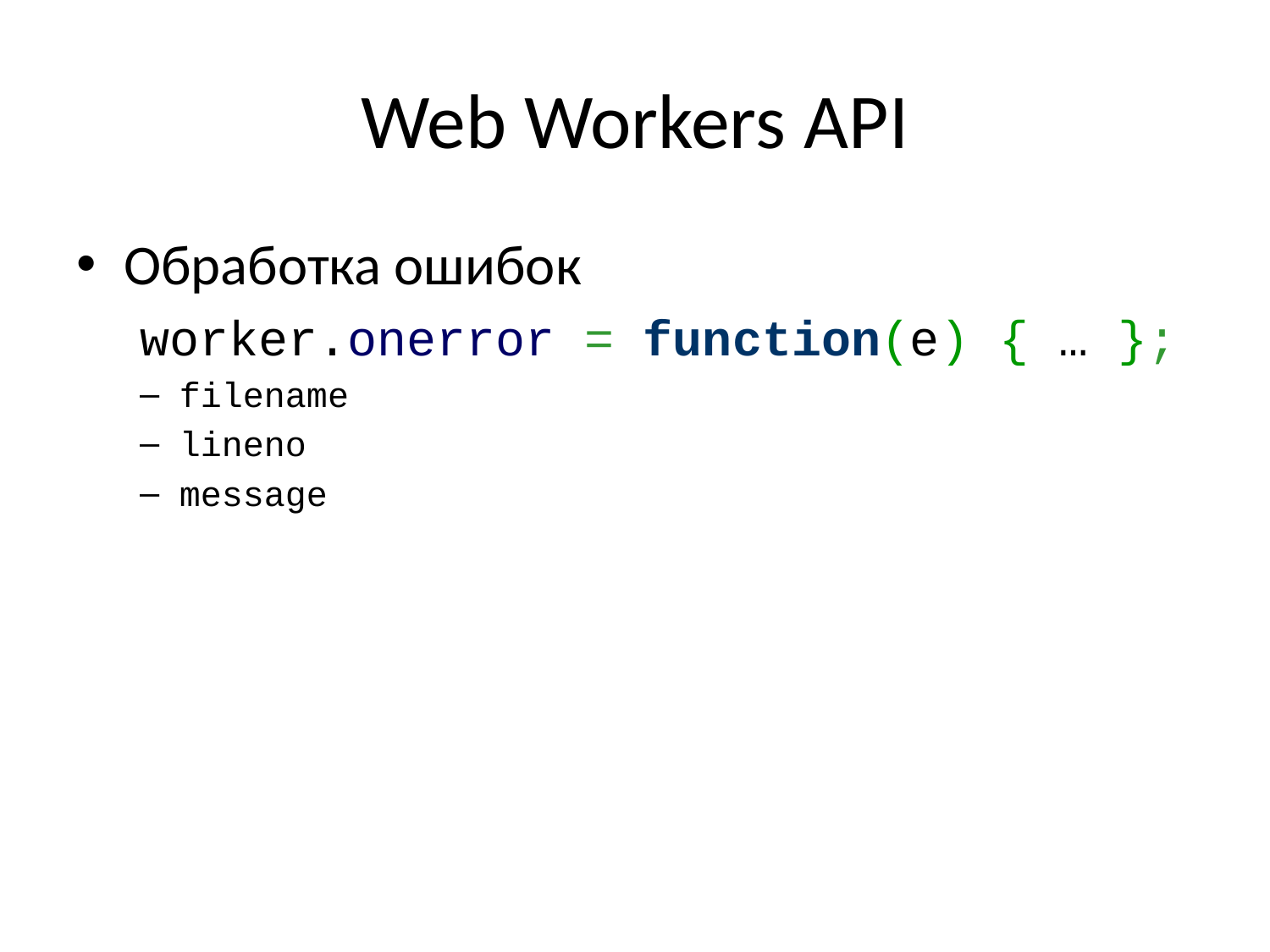

# Web Workers API
Обработка ошибок
worker.onerror = function(e) { … };
filename
lineno
message